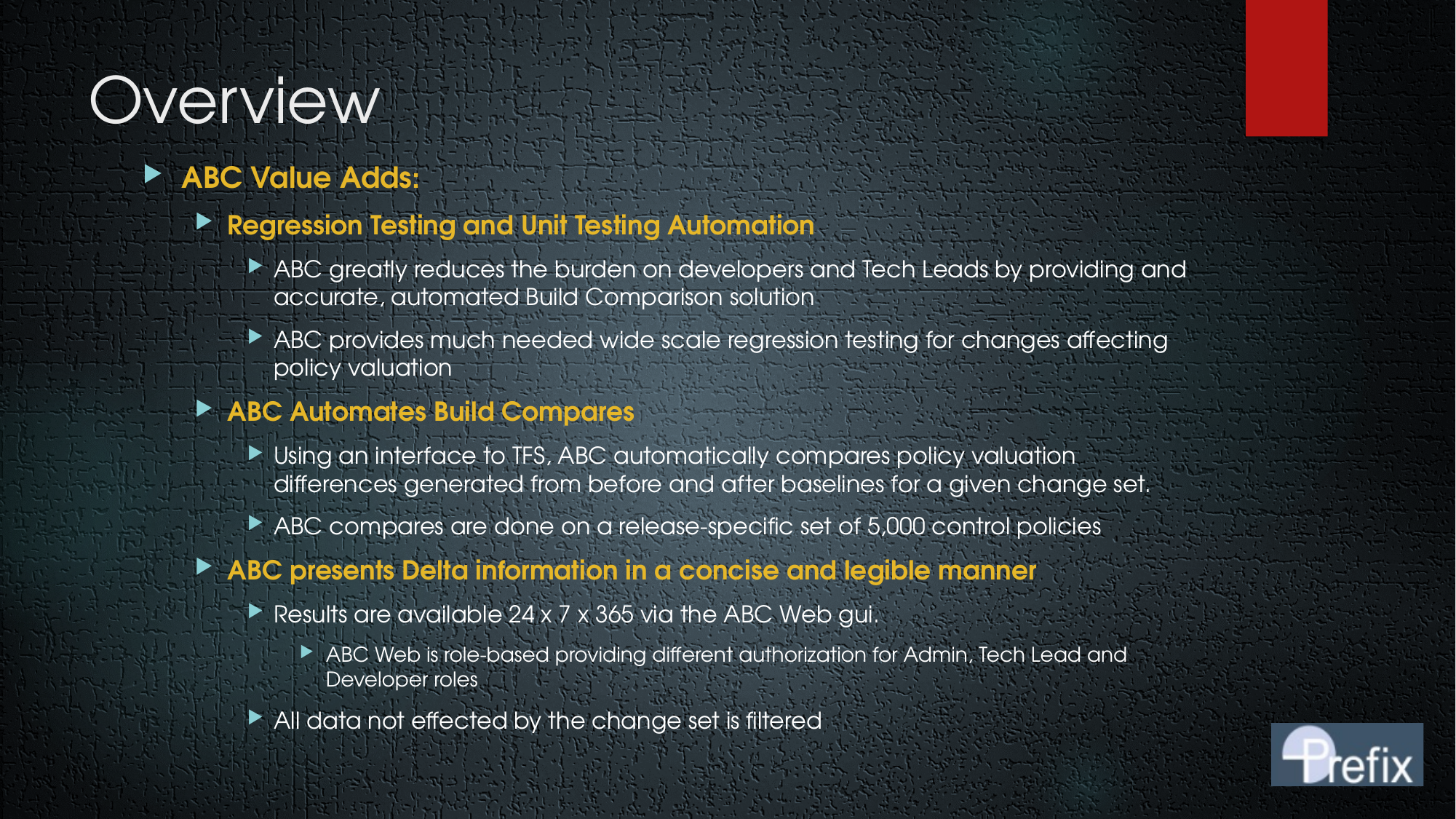

# Overview
ABC Value Adds:
Regression Testing and Unit Testing Automation
ABC greatly reduces the burden on developers and Tech Leads by providing and accurate, automated Build Comparison solution
ABC provides much needed wide scale regression testing for changes affecting policy valuation
ABC Automates Build Compares
Using an interface to TFS, ABC automatically compares policy valuation differences generated from before and after baselines for a given change set.
ABC compares are done on a release-specific set of 5,000 control policies
ABC presents Delta information in a concise and legible manner
Results are available 24 x 7 x 365 via the ABC Web gui.
ABC Web is role-based providing different authorization for Admin, Tech Lead and  Developer roles
All data not effected by the change set is filtered